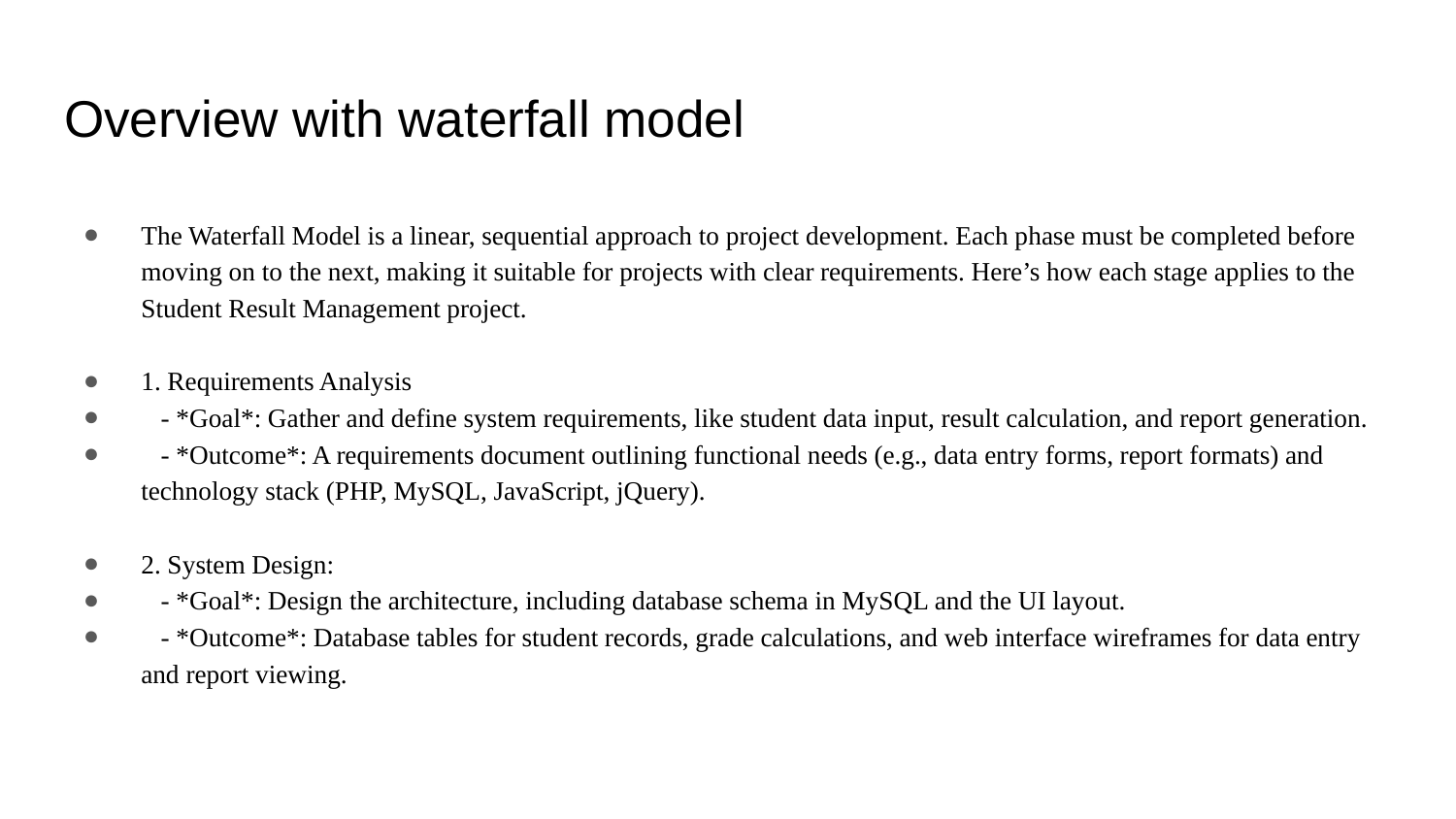

# Overview with waterfall model

The Waterfall Model is a linear, sequential approach to project development. Each phase must be completed before moving on to the next, making it suitable for projects with clear requirements. Here’s how each stage applies to the Student Result Management project.

1. Requirements Analysis
   - *Goal*: Gather and define system requirements, like student data input, result calculation, and report generation.
   - *Outcome*: A requirements document outlining functional needs (e.g., data entry forms, report formats) and technology stack (PHP, MySQL, JavaScript, jQuery).

2. System Design:
   - *Goal*: Design the architecture, including database schema in MySQL and the UI layout.
   - *Outcome*: Database tables for student records, grade calculations, and web interface wireframes for data entry and report viewing.